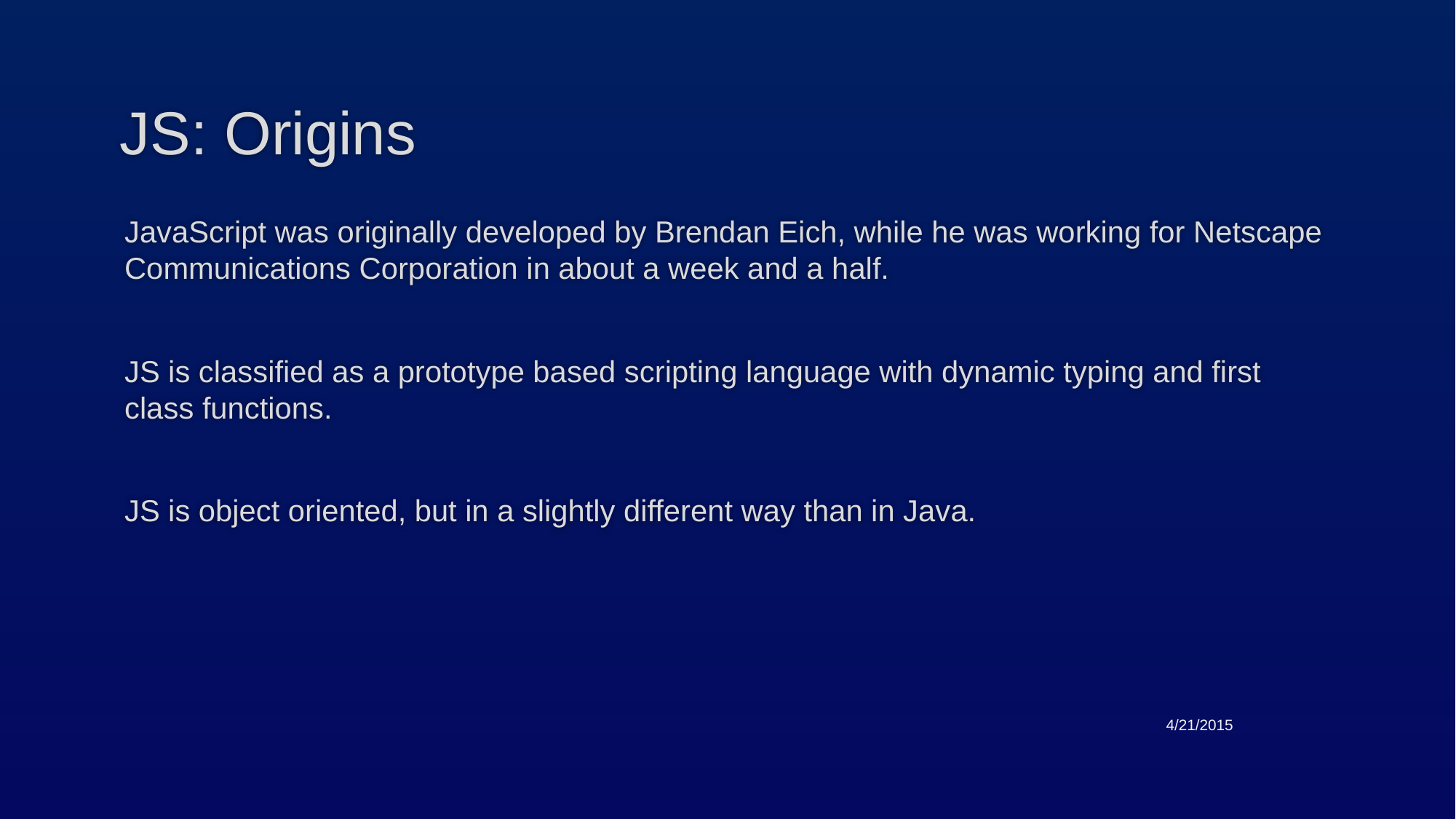

# JS: Origins
JavaScript was originally developed by Brendan Eich, while he was working for Netscape Communications Corporation in about a week and a half.

JS is classified as a prototype based scripting language with dynamic typing and first class functions.

JS is object oriented, but in a slightly different way than in Java.
4/21/2015